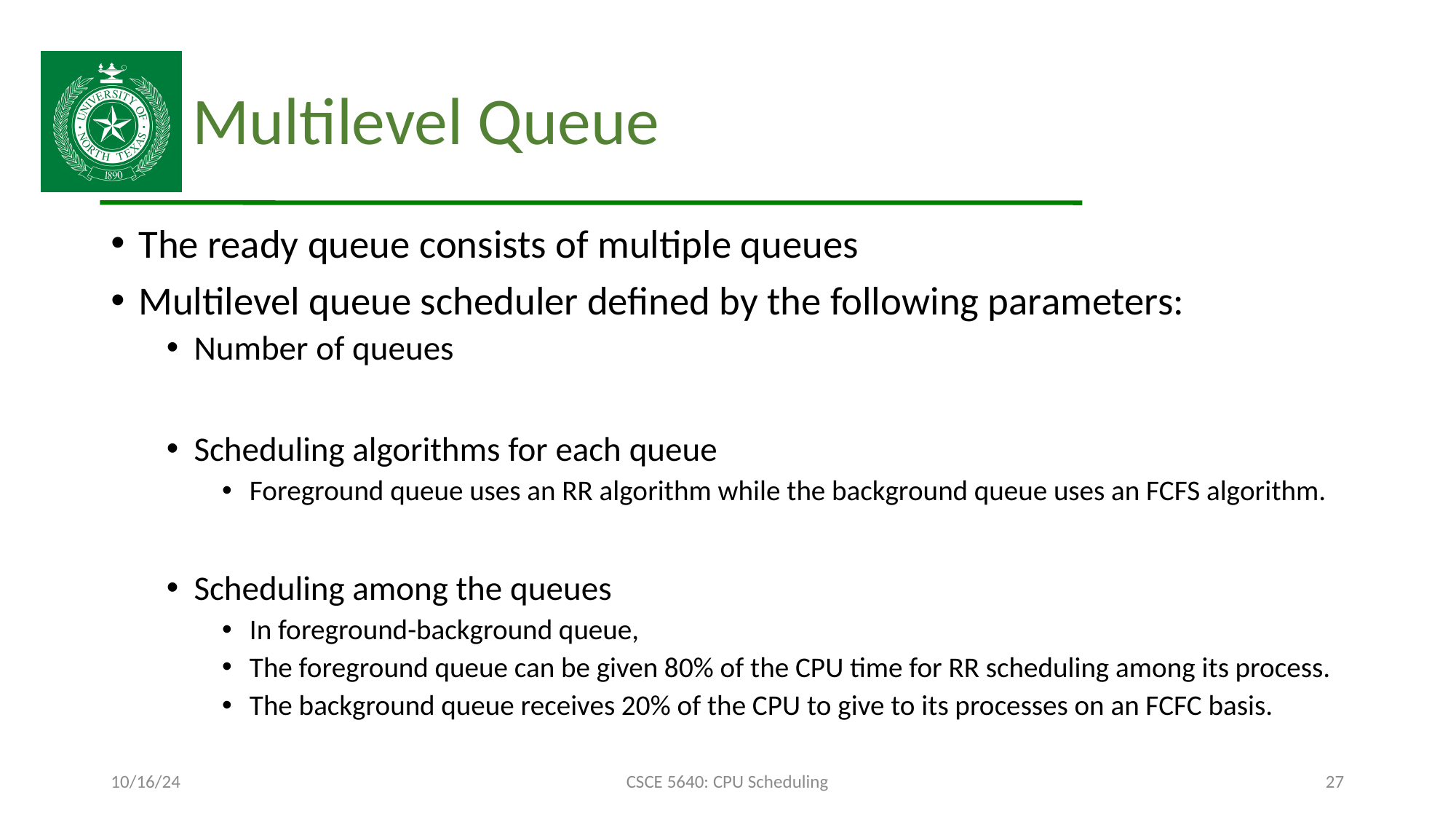

# Multilevel Queue
The ready queue consists of multiple queues
Multilevel queue scheduler defined by the following parameters:
Number of queues

Scheduling algorithms for each queue
Foreground queue uses an RR algorithm while the background queue uses an FCFS algorithm.

Scheduling among the queues
In foreground-background queue,
The foreground queue can be given 80% of the CPU time for RR scheduling among its process.
The background queue receives 20% of the CPU to give to its processes on an FCFC basis.

10/16/24
CSCE 5640: CPU Scheduling
27